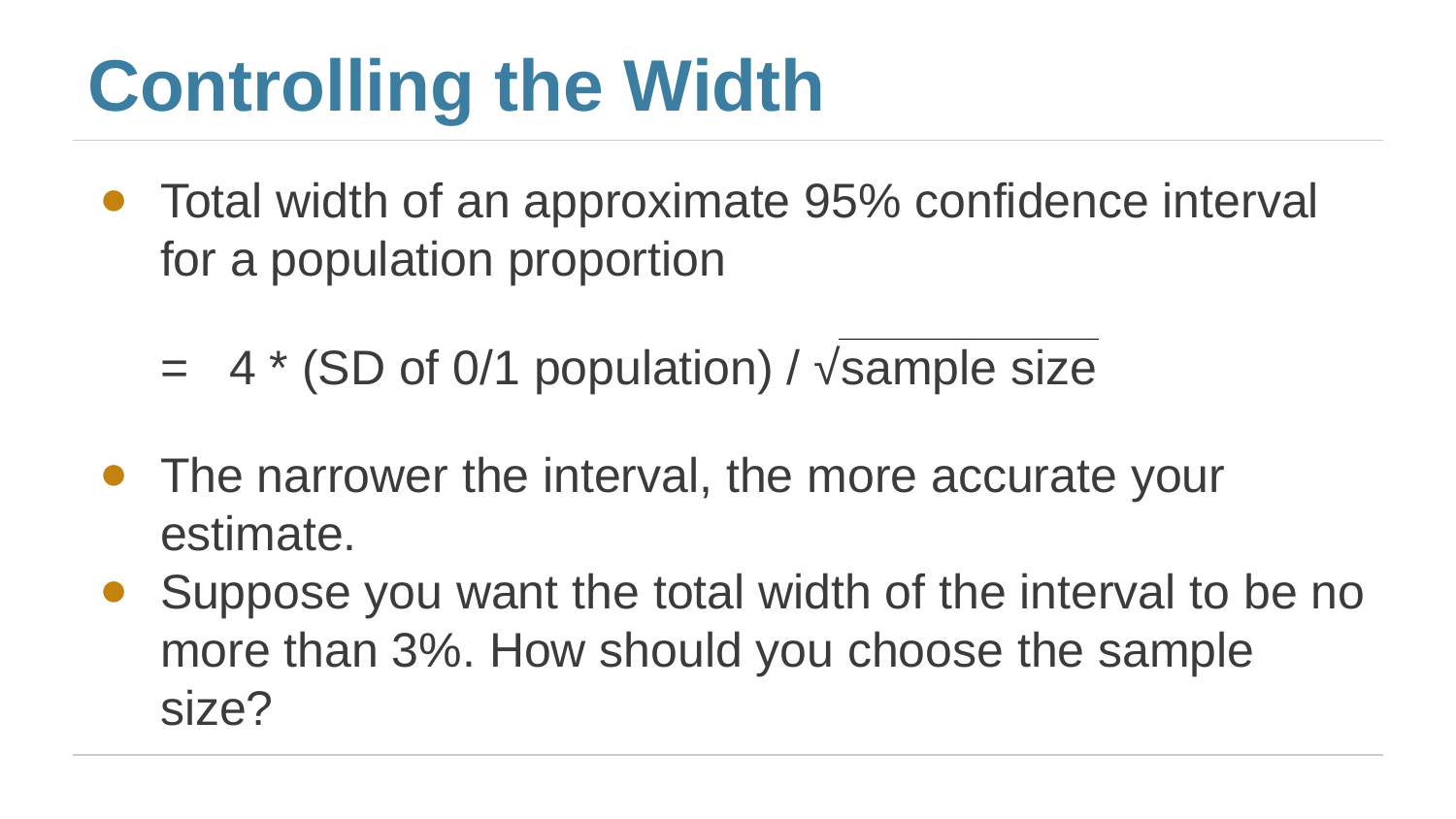

# Controlling the Width
Total width of an approximate 95% confidence interval for a population proportion

=   4 * (SD of 0/1 population) / √sample size

The narrower the interval, the more accurate your estimate.
Suppose you want the total width of the interval to be no more than 3%. How should you choose the sample size?